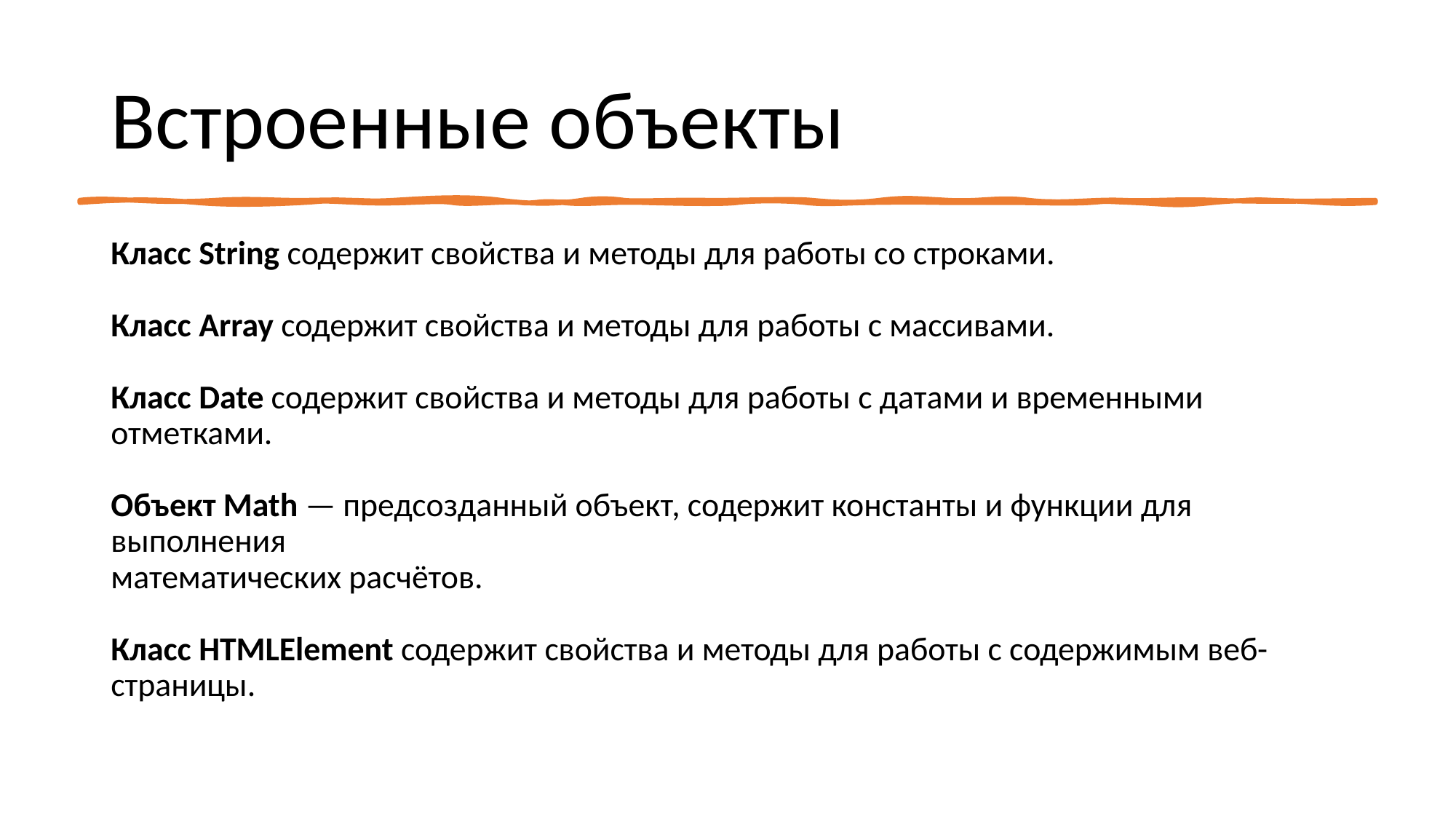

# Встроенные объекты

Класс String содержит свойства и методы для работы со строками.
Класс Array содержит свойства и методы для работы с массивами.
Класс Date содержит свойства и методы для работы с датами и временными отметками.
Объект Math — предсозданный объект, содержит константы и функции для выполнения
математических расчётов.
Класс HTMLElement содержит свойства и методы для работы с содержимым веб-страницы.